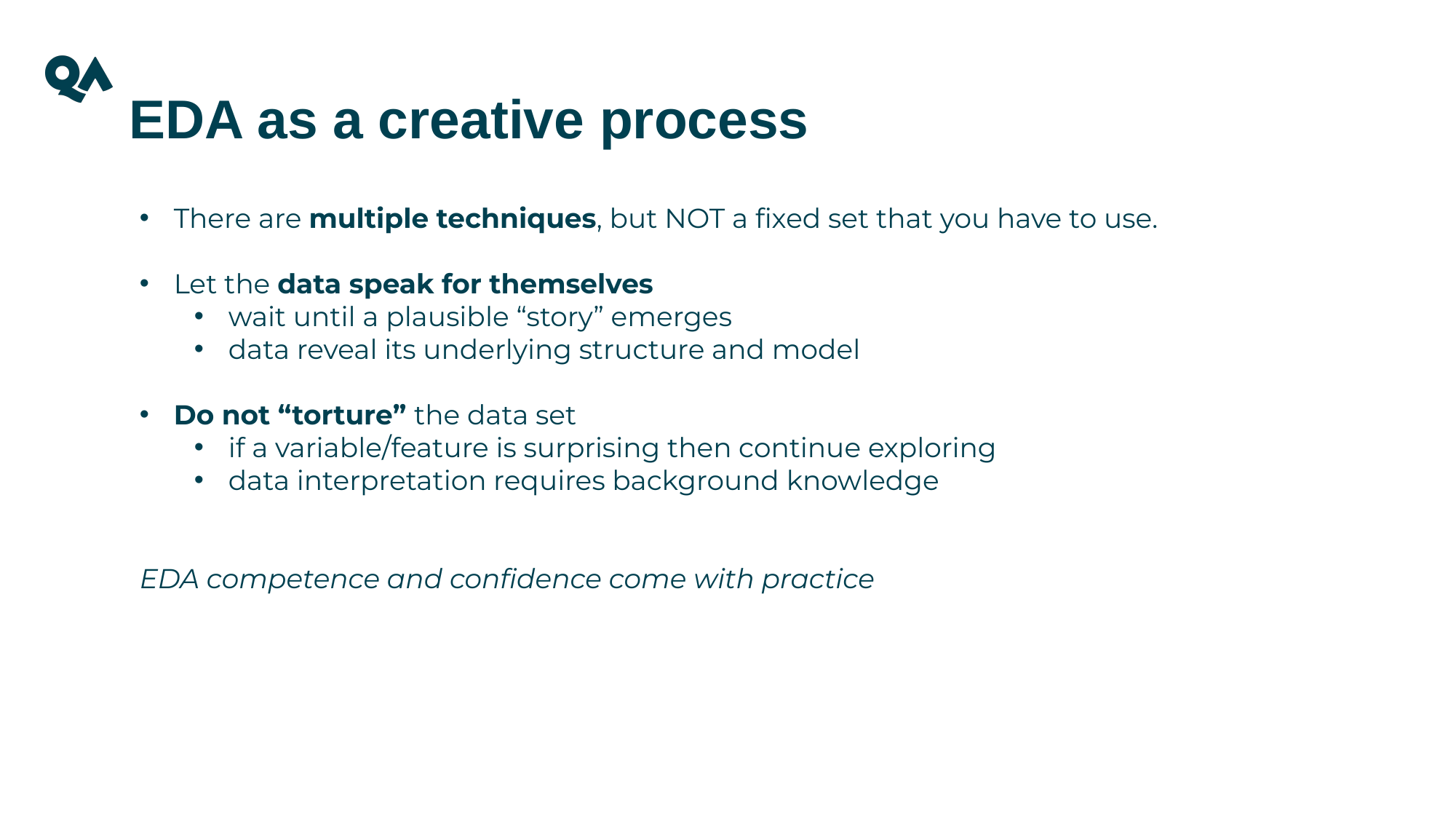

# EDA as a creative process
There are multiple techniques, but NOT a fixed set that you have to use.

Let the data speak for themselves
wait until a plausible “story” emerges
data reveal its underlying structure and model

Do not “torture” the data set
if a variable/feature is surprising then continue exploring
data interpretation requires background knowledge

EDA competence and confidence come with practice